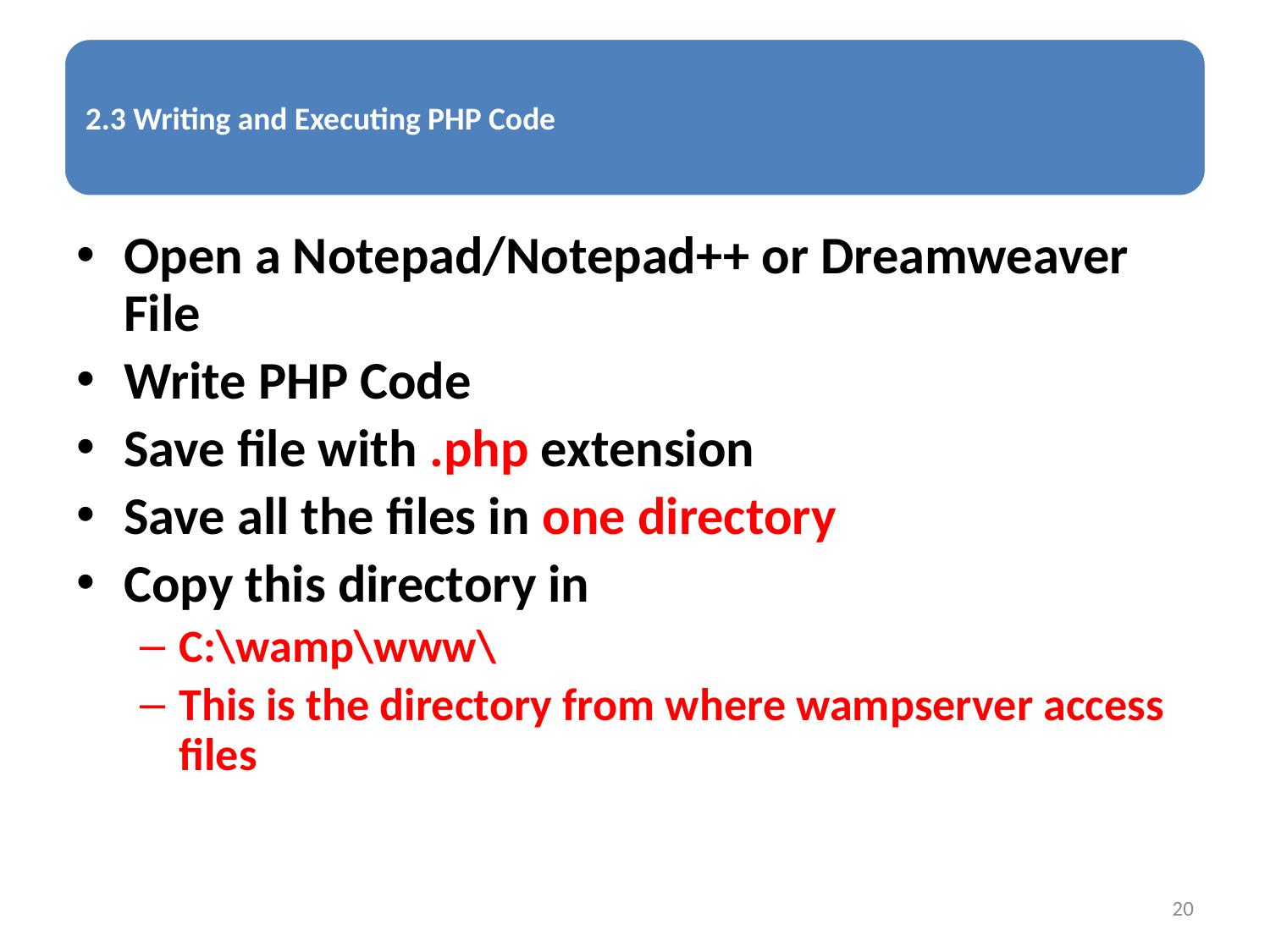

2.3 Writing and Executing PHP Code
Open a Notepad/Notepad++ or Dreamweaver File
Write PHP Code
Save file with .php extension
Save all the files in one directory
Copy this directory in
C:\wamp\www\
This is the directory from where wampserver access files

20